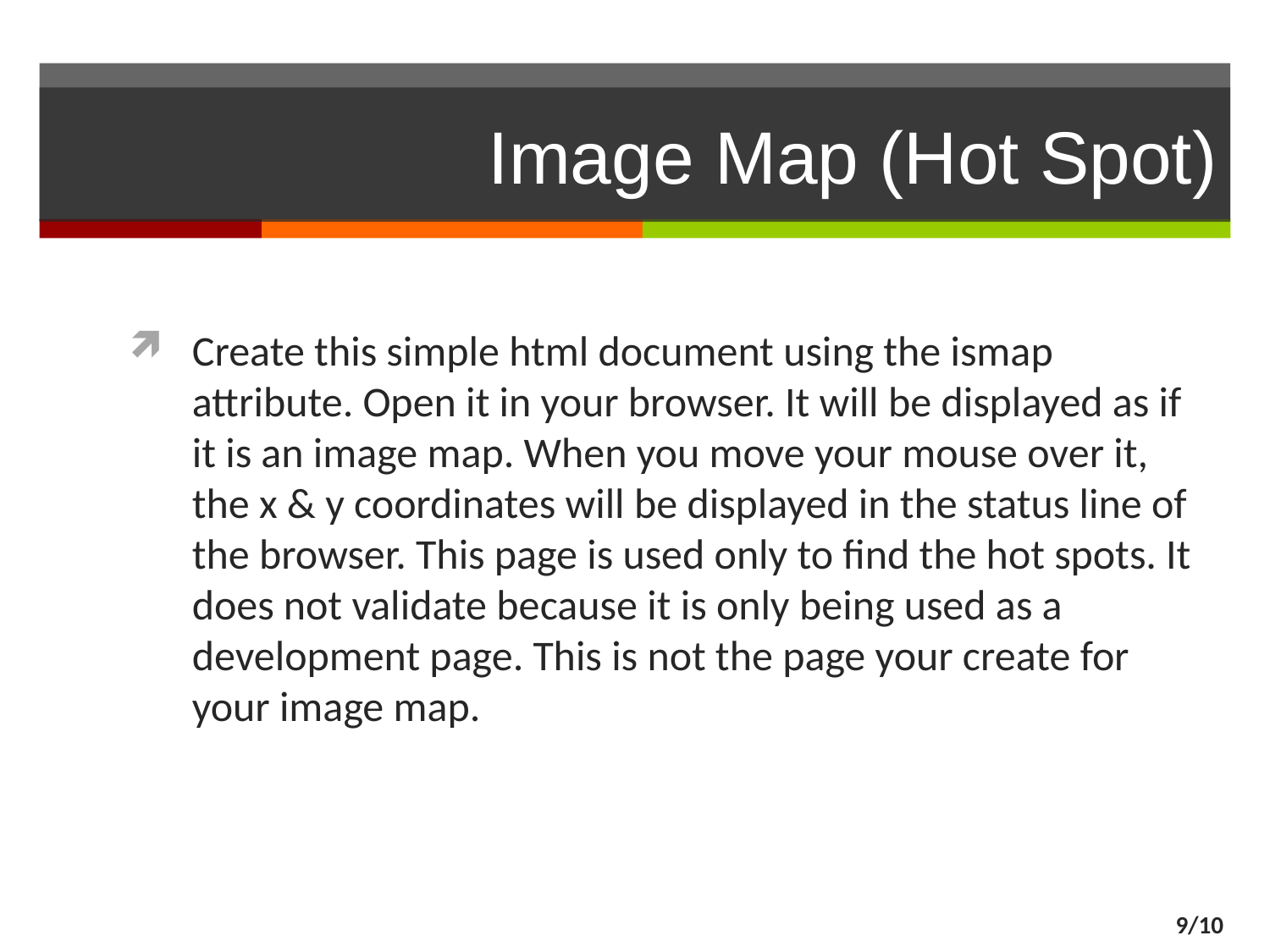

# Image Map (Hot Spot)
Create this simple html document using the ismap attribute. Open it in your browser. It will be displayed as if it is an image map. When you move your mouse over it, the x & y coordinates will be displayed in the status line of the browser. This page is used only to find the hot spots. It does not validate because it is only being used as a development page. This is not the page your create for your image map.

9/10